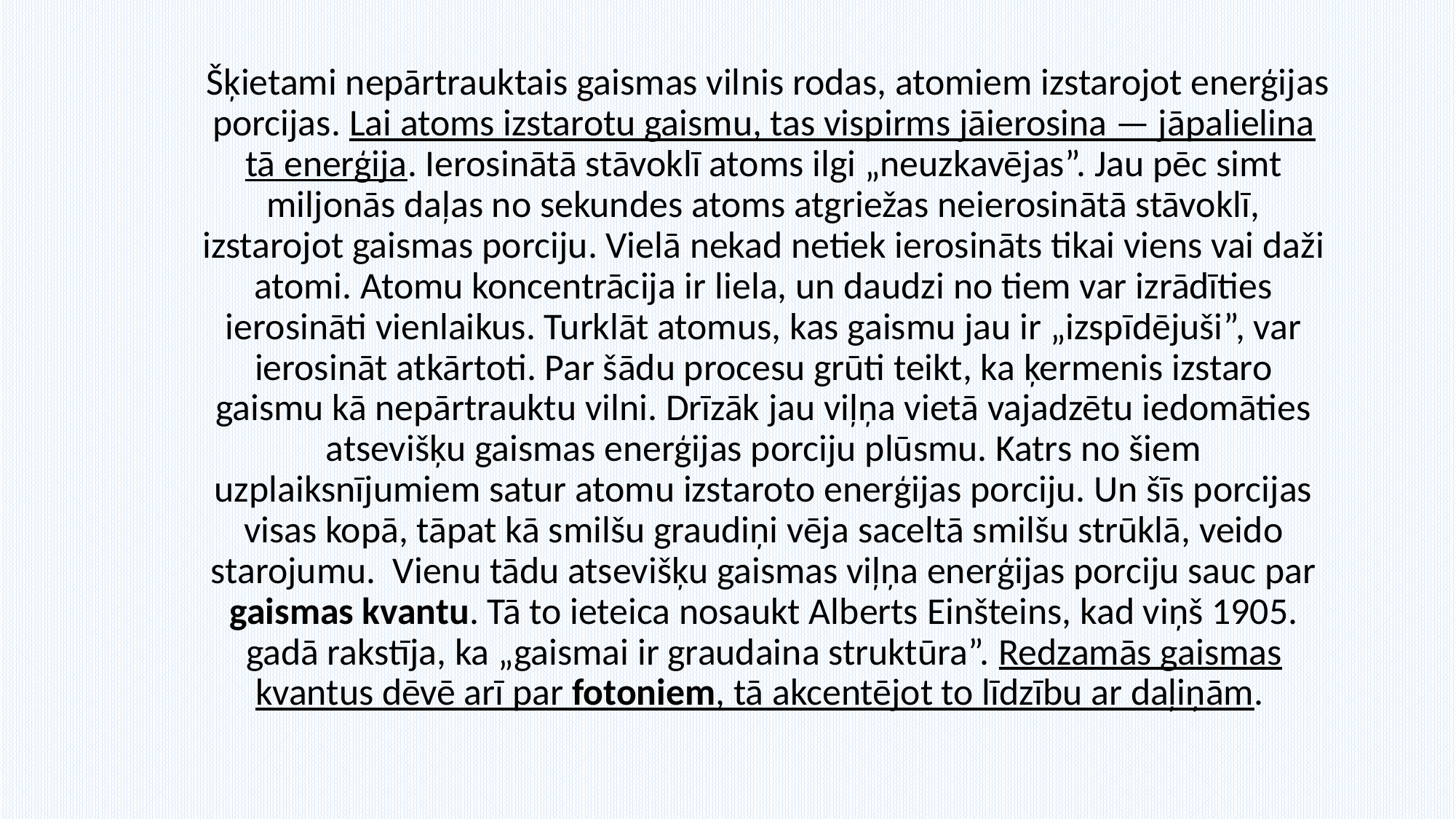

Šķietami nepārtrauktais gaismas vilnis rodas, atomiem izstarojot enerģijas porcijas. Lai atoms izstarotu gaismu, tas vispirms jāierosina — jāpalielina tā enerģija. Ierosinātā stāvoklī atoms ilgi „neuzkavējas”. Jau pēc simt miljonās daļas no sekundes atoms atgriežas neierosinātā stāvoklī, izstarojot gaismas porciju. Vielā nekad netiek ierosināts tikai viens vai daži atomi. Atomu koncentrācija ir liela, un daudzi no tiem var izrādīties ierosināti vienlaikus. Turklāt atomus, kas gaismu jau ir „izspīdējuši”, var ierosināt atkārtoti. Par šādu procesu grūti teikt, ka ķermenis izstaro gaismu kā nepārtrauktu vilni. Drīzāk jau viļņa vietā vajadzētu iedomāties atsevišķu gaismas enerģijas porciju plūsmu. Katrs no šiem uzplaiksnījumiem satur atomu izstaroto enerģijas porciju. Un šīs porcijas visas kopā, tāpat kā smilšu graudiņi vēja saceltā smilšu strūklā, veido starojumu.  Vienu tādu atsevišķu gaismas viļņa enerģijas porciju sauc par gaismas kvantu. Tā to ieteica nosaukt Alberts Einšteins, kad viņš 1905. gadā rakstīja, ka „gaismai ir graudaina struktūra”. Redzamās gaismas kvantus dēvē arī par fotoniem, tā akcentējot to līdzību ar daļiņām.